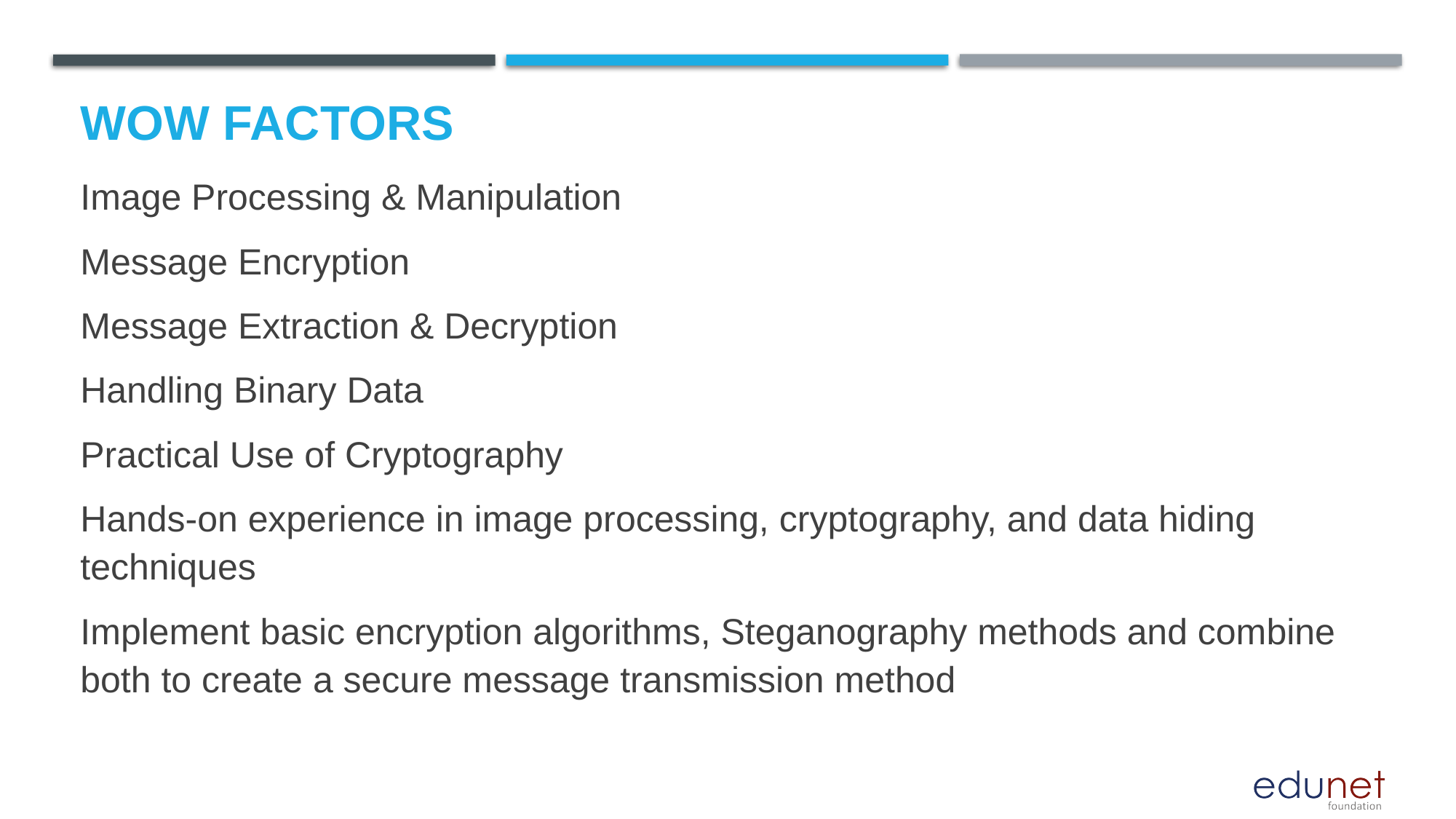

# Wow factors
Image Processing & Manipulation
Message Encryption
Message Extraction & Decryption
Handling Binary Data
Practical Use of Cryptography
Hands-on experience in image processing, cryptography, and data hiding techniques
Implement basic encryption algorithms, Steganography methods and combine both to create a secure message transmission method